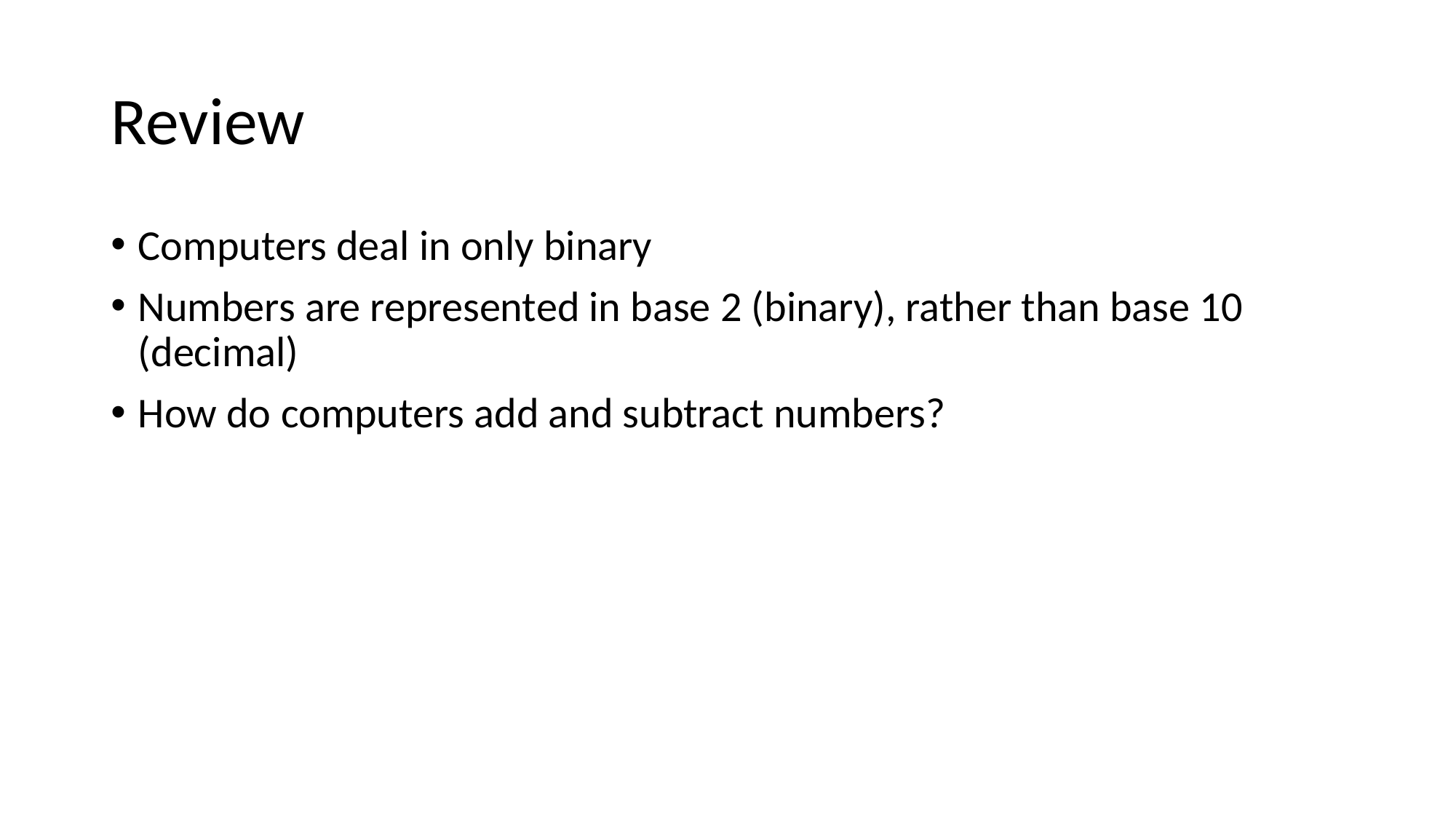

# Review
Computers deal in only binary
Numbers are represented in base 2 (binary), rather than base 10 (decimal)
How do computers add and subtract numbers?